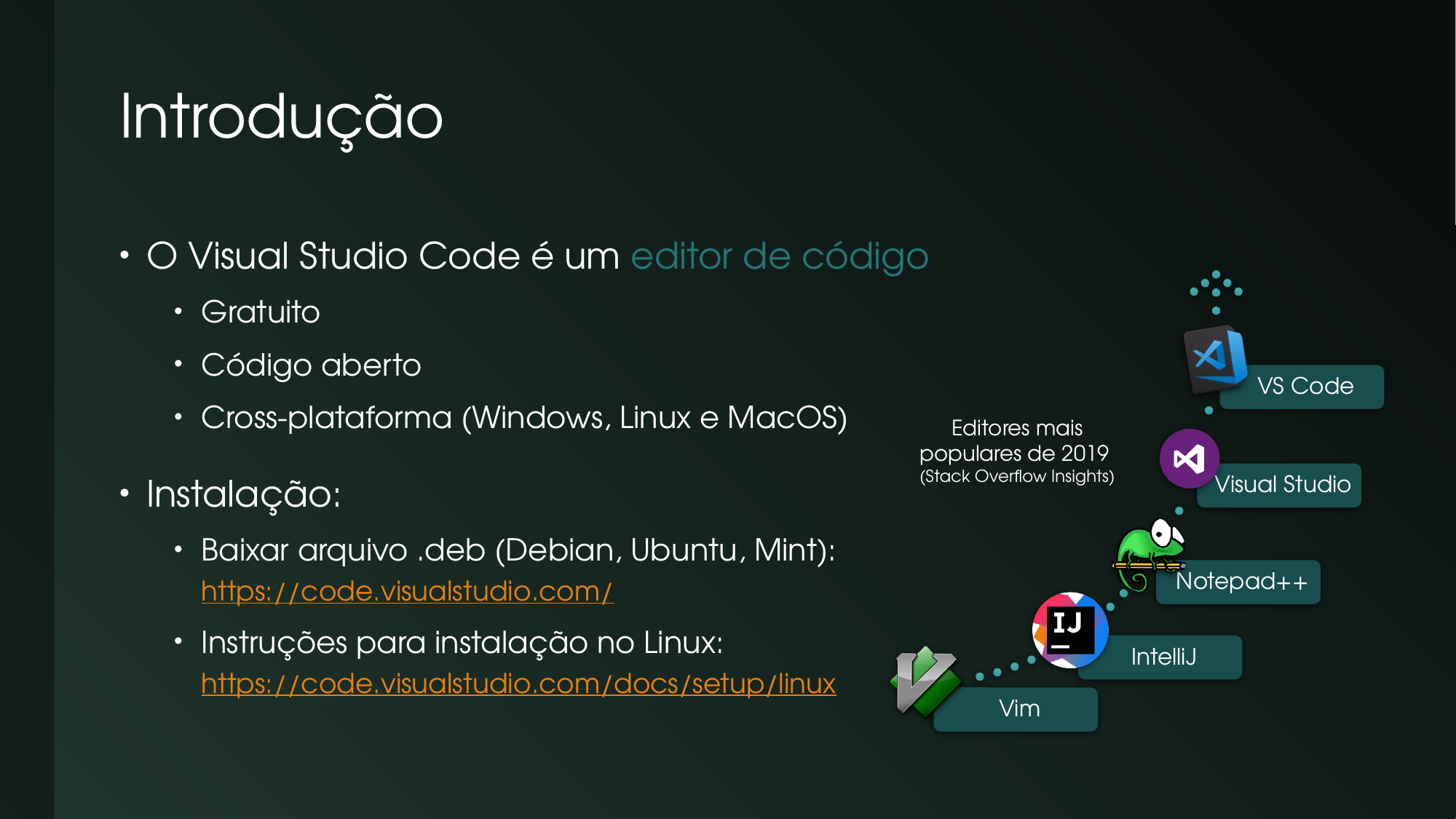

# Introdução
O Visual Studio Code é um editor de código
Gratuito
Código aberto
Cross-plataforma (Windows, Linux e MacOS)
Instalação:
Baixar arquivo .deb (Debian, Ubuntu, Mint):
https://code.visualstudio.com/
Instruções para instalação no Linux:
https://code.visualstudio.com/docs/setup/linux
Vim
IntelliJ
Notepad++
Visual Studio
VS Code
Editores mais populares de 2019
(Stack Overflow Insights)